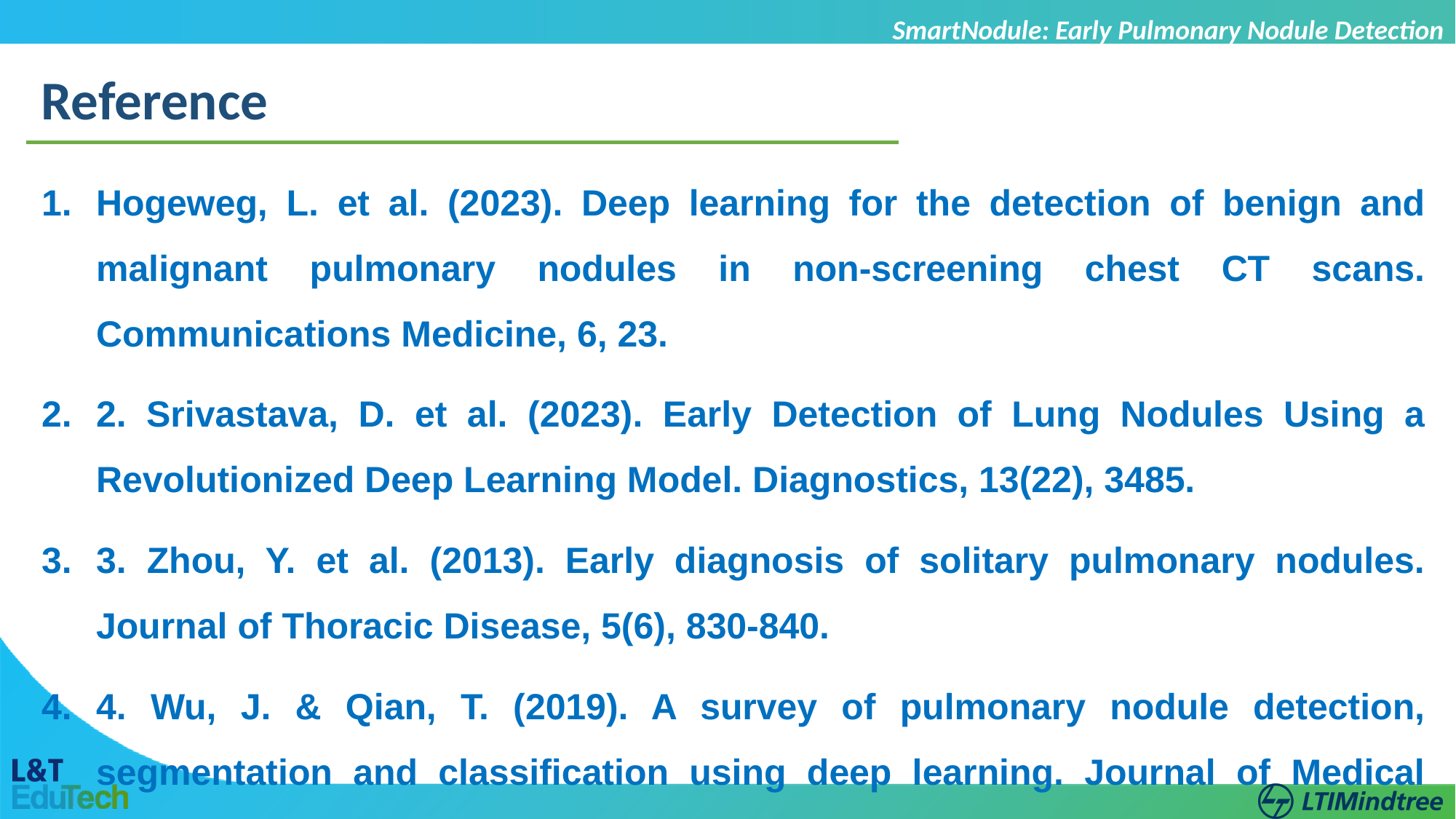

SmartNodule: Early Pulmonary Nodule Detection
Reference
Hogeweg, L. et al. (2023). Deep learning for the detection of benign and malignant pulmonary nodules in non-screening chest CT scans. Communications Medicine, 6, 23.
2. Srivastava, D. et al. (2023). Early Detection of Lung Nodules Using a Revolutionized Deep Learning Model. Diagnostics, 13(22), 3485.
3. Zhou, Y. et al. (2013). Early diagnosis of solitary pulmonary nodules. Journal of Thoracic Disease, 5(6), 830-840.
4. Wu, J. & Qian, T. (2019). A survey of pulmonary nodule detection, segmentation and classification using deep learning. Journal of Medical Artificial Intelligence, 2, 4970.